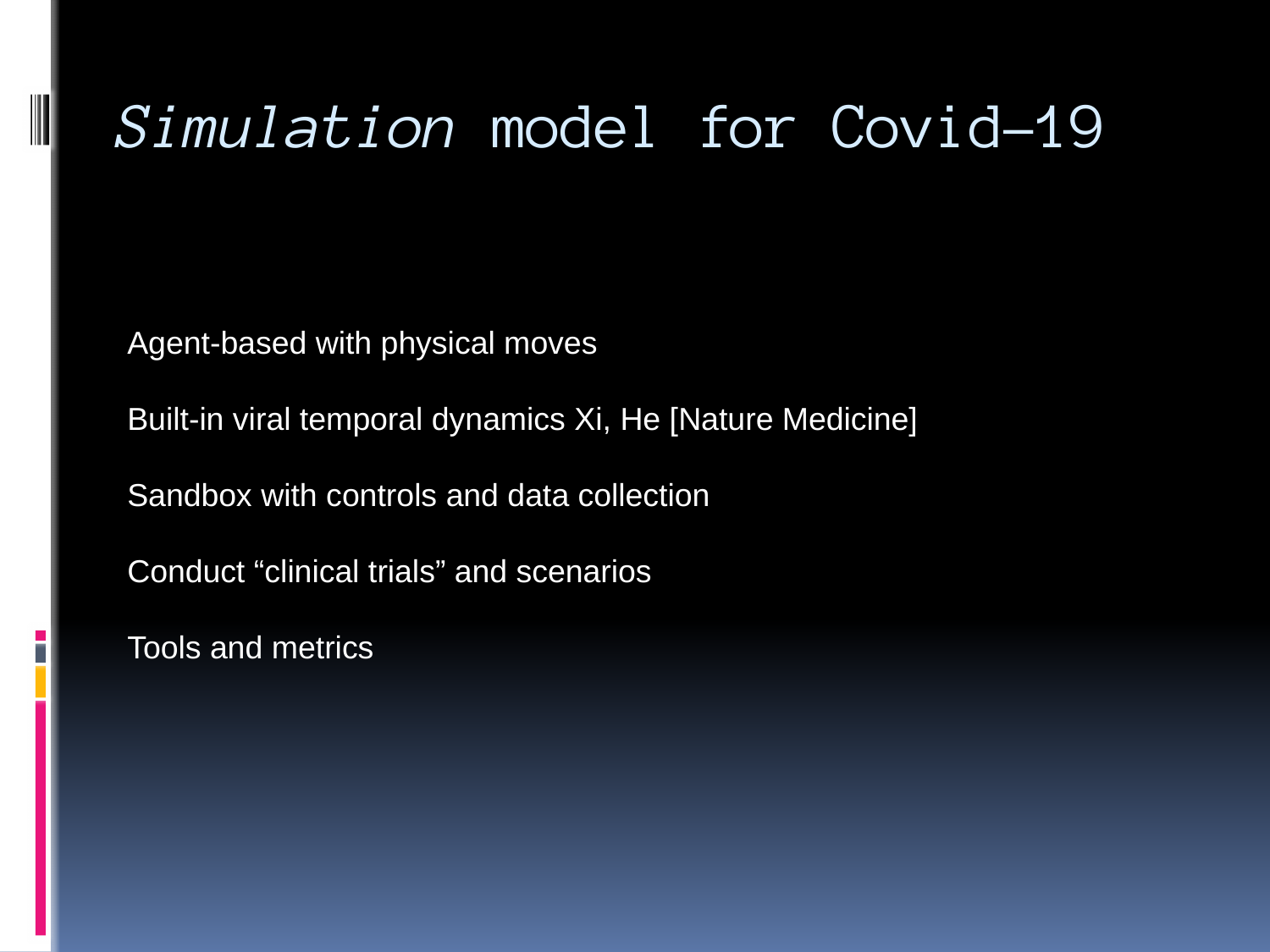

# Simulation model for Covid-19
Agent-based with physical moves

Built-in viral temporal dynamics Xi, He [Nature Medicine]

Sandbox with controls and data collection

Conduct “clinical trials” and scenarios

Tools and metrics